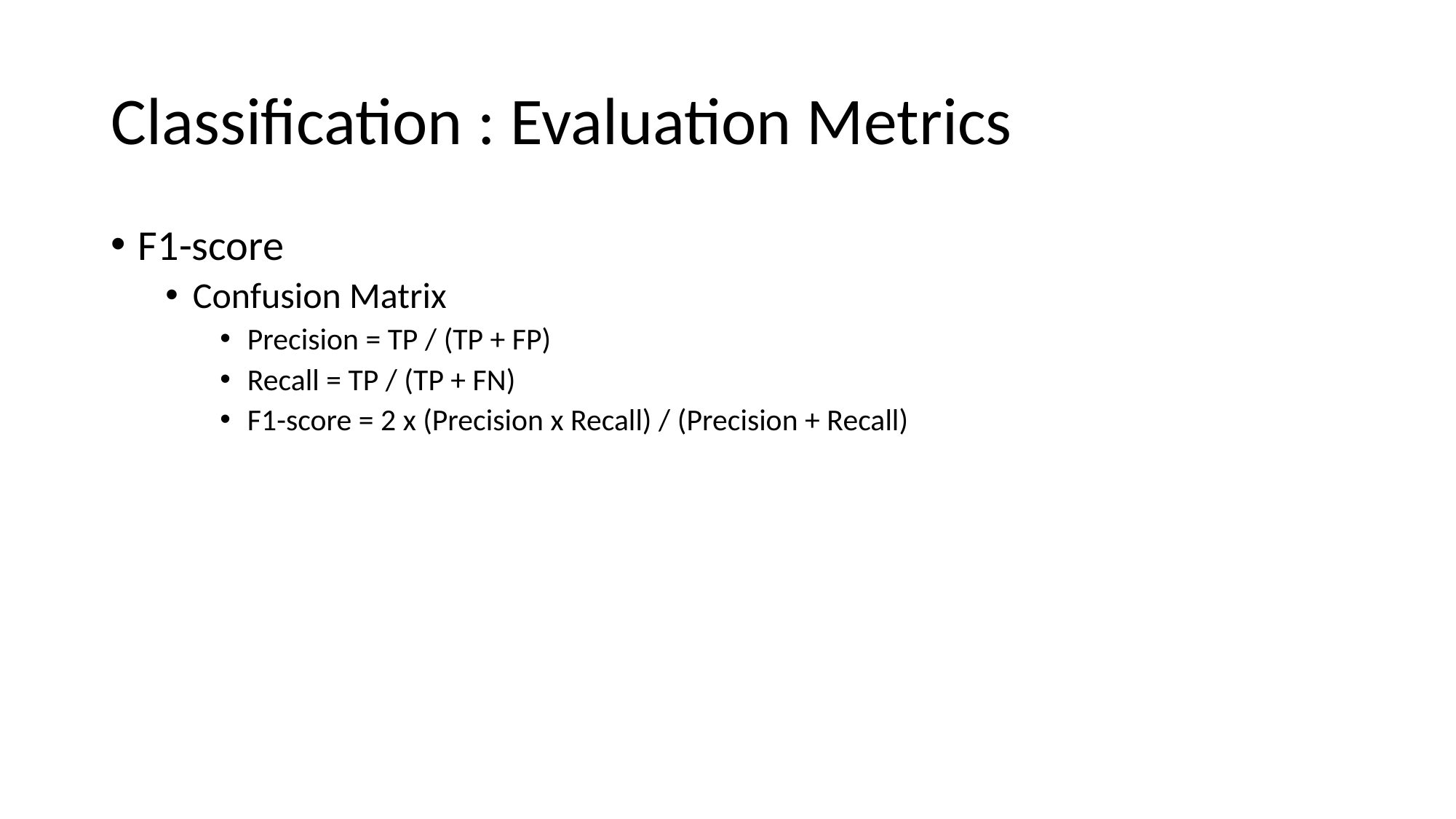

# Classification : Evaluation Metrics
F1-score
Confusion Matrix
Precision = TP / (TP + FP)
Recall = TP / (TP + FN)
F1-score = 2 x (Precision x Recall) / (Precision + Recall)